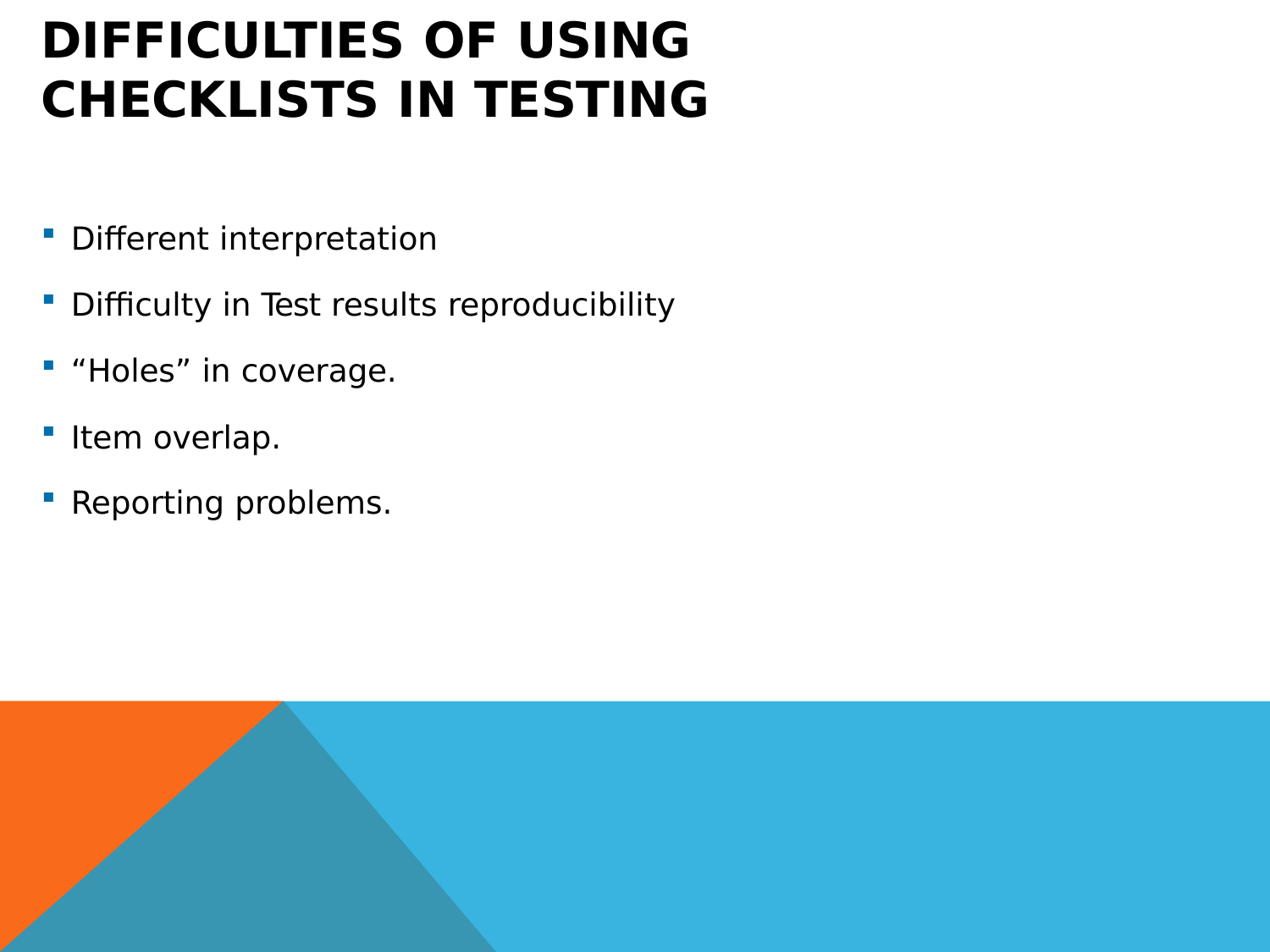

# Difficulties of using checklists in testing
Different interpretation
Difficulty in Test results reproducibility
“Holes” in coverage.
Item overlap.
Reporting problems.